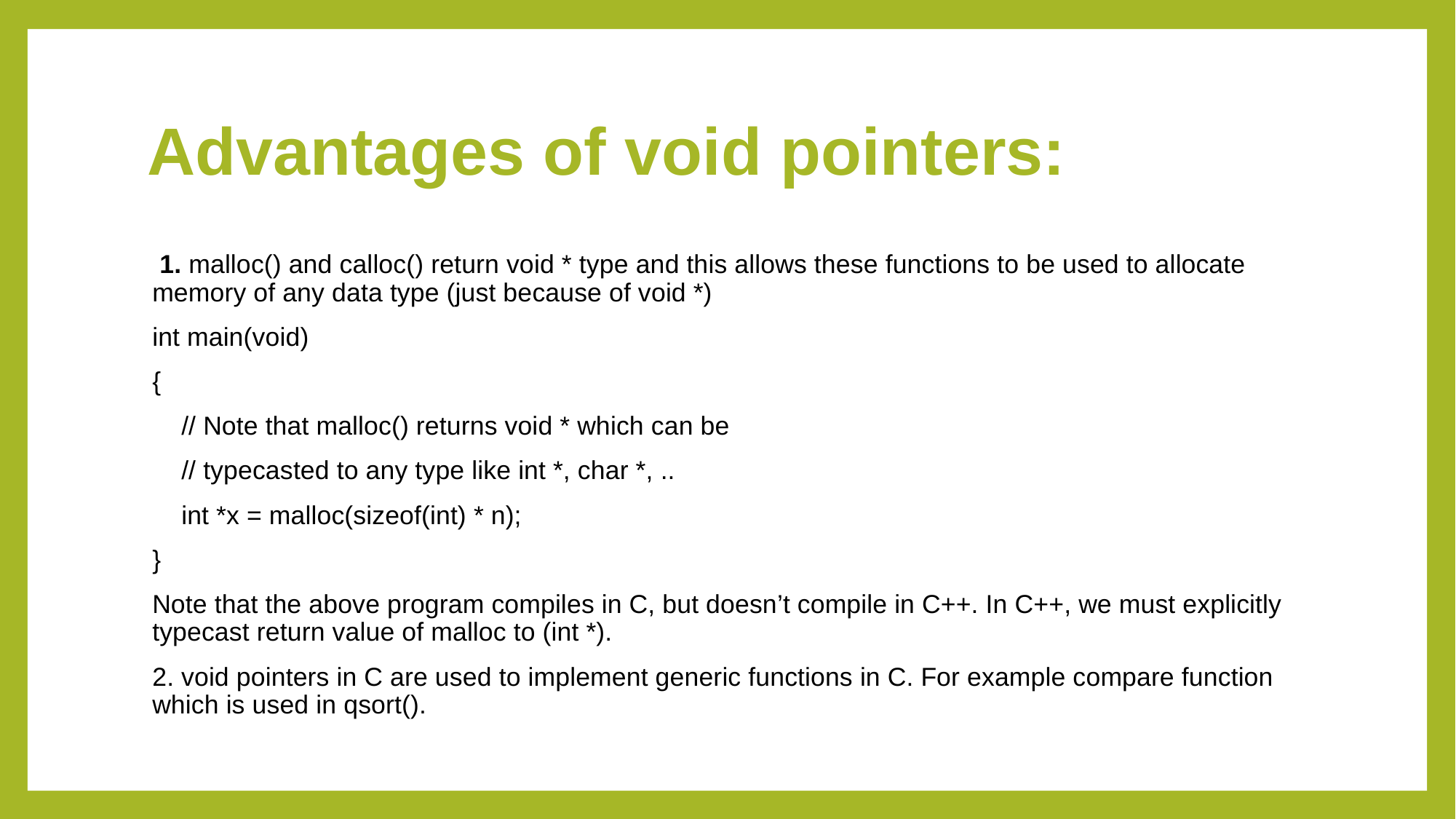

# Advantages of void pointers:
 1. malloc() and calloc() return void * type and this allows these functions to be used to allocate memory of any data type (just because of void *)
int main(void)
{
    // Note that malloc() returns void * which can be
    // typecasted to any type like int *, char *, ..
    int *x = malloc(sizeof(int) * n);
}
Note that the above program compiles in C, but doesn’t compile in C++. In C++, we must explicitly typecast return value of malloc to (int *).
2. void pointers in C are used to implement generic functions in C. For example compare function which is used in qsort().